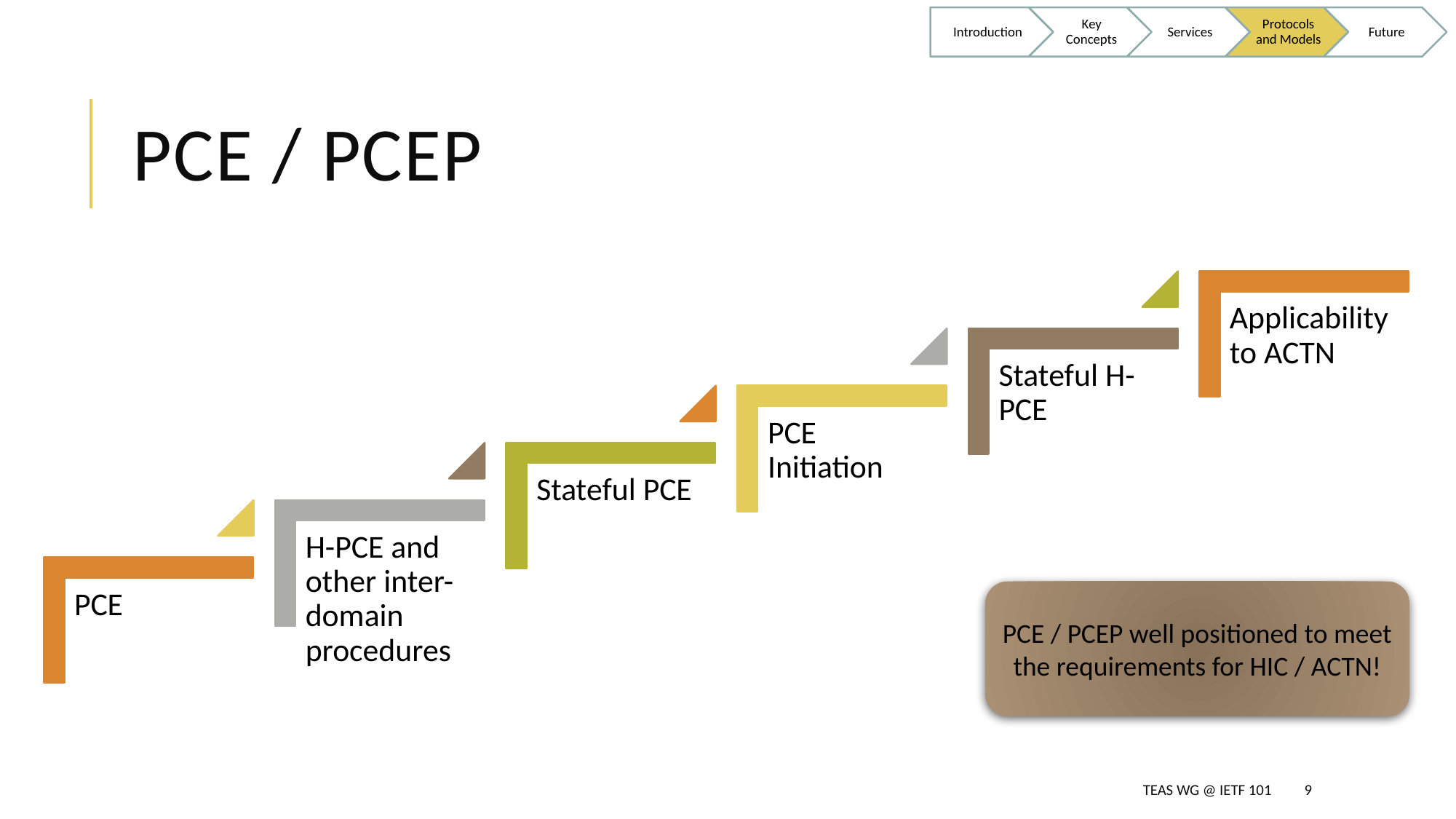

Introduction
Key Concepts
Services
Protocols and Models
Future
# PCE / PCEP
PCE
H-PCE and other inter-domain procedures
Stateful PCE
PCE Initiation
Stateful H-PCE
Applicability to ACTN
PCE / PCEP well positioned to meet the requirements for HIC / ACTN!
TEAS WG @ IETF 101
9